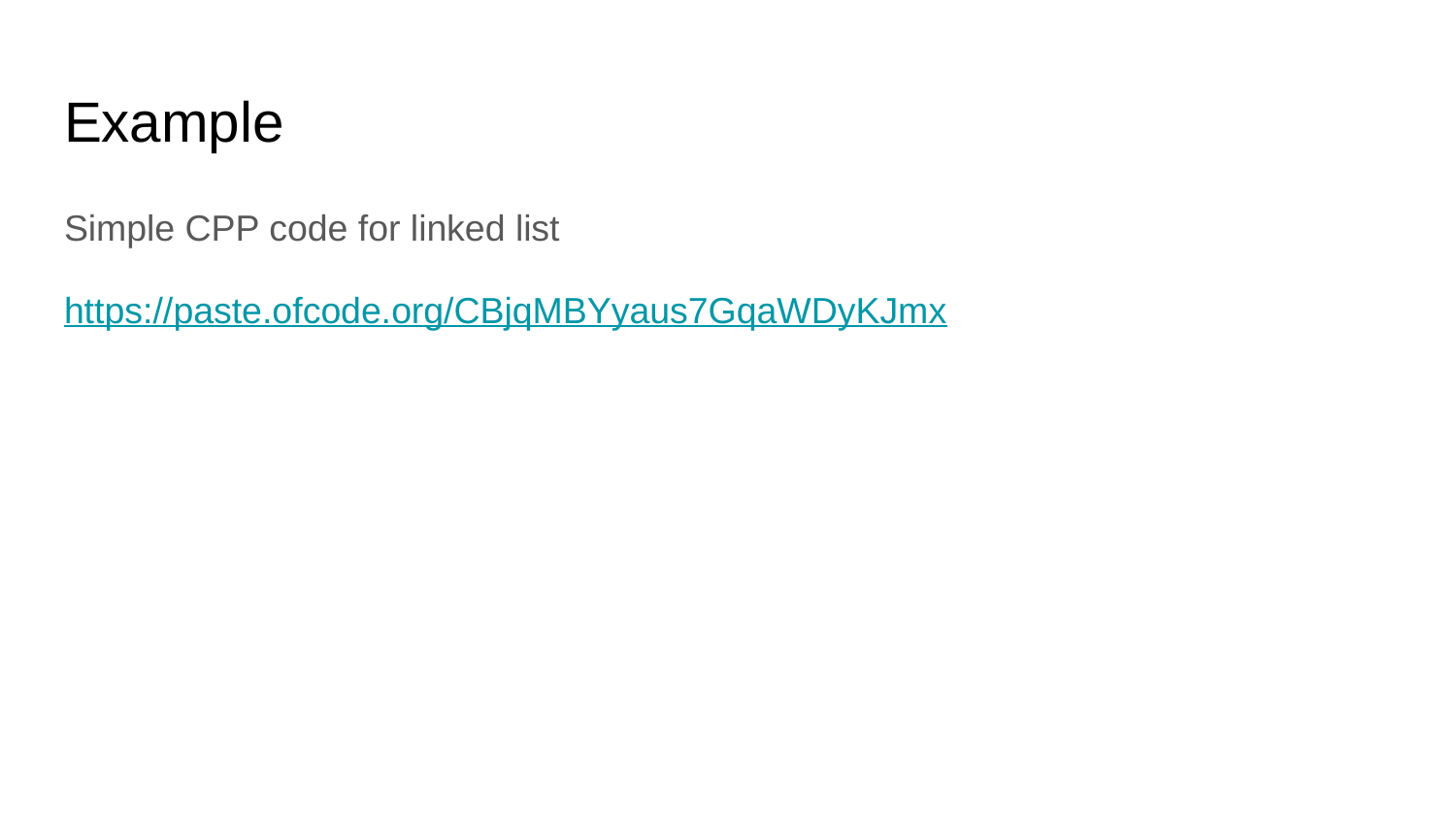

# Example
Simple CPP code for linked list
https://paste.ofcode.org/CBjqMBYyaus7GqaWDyKJmx